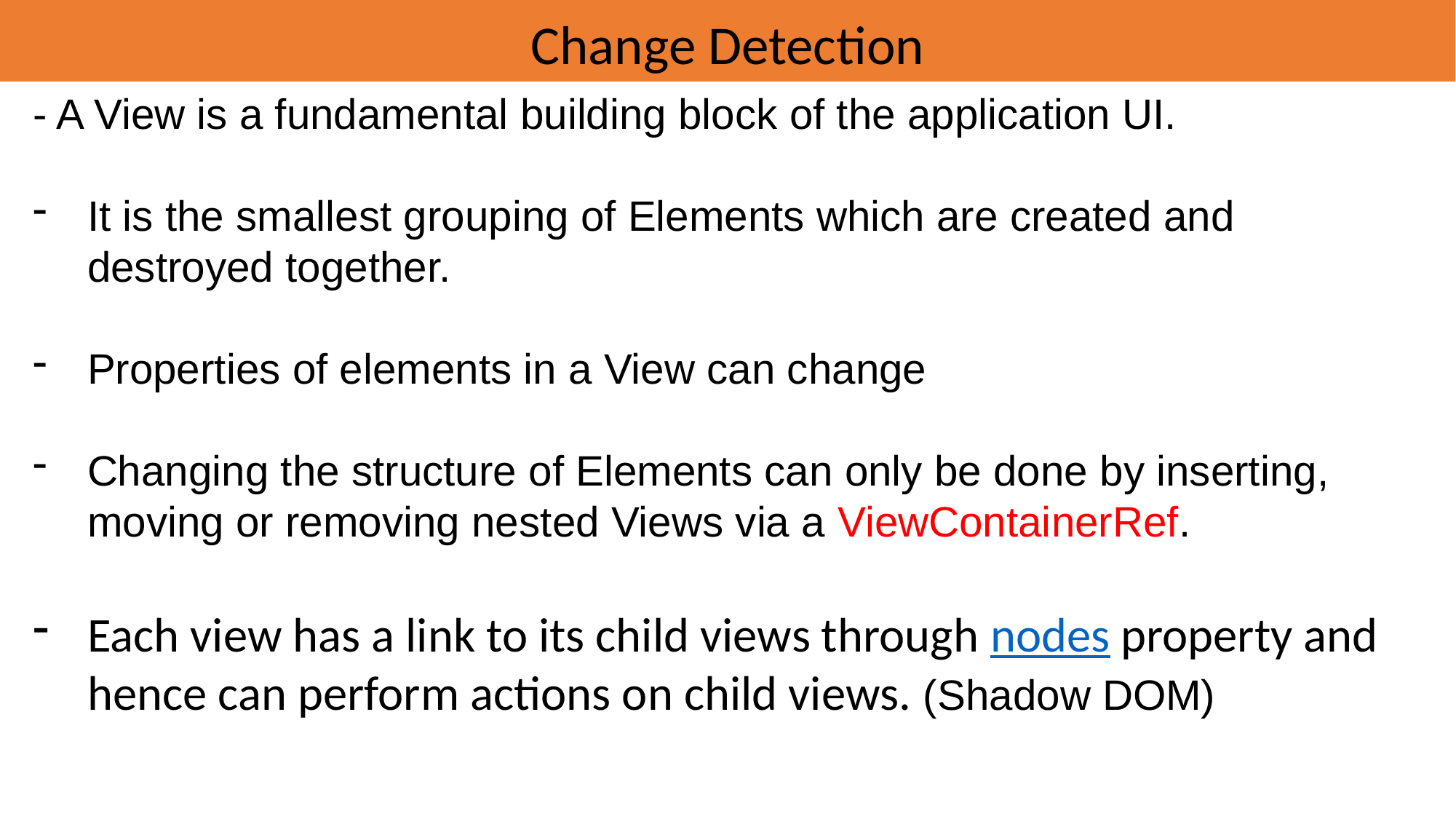

# Change Detection
- A View is a fundamental building block of the application UI.

It is the smallest grouping of Elements which are created and destroyed together.

Properties of elements in a View can change

Changing the structure of Elements can only be done by inserting, moving or removing nested Views via a ViewContainerRef.

Each view has a link to its child views through nodes property and hence can perform actions on child views. (Shadow DOM)